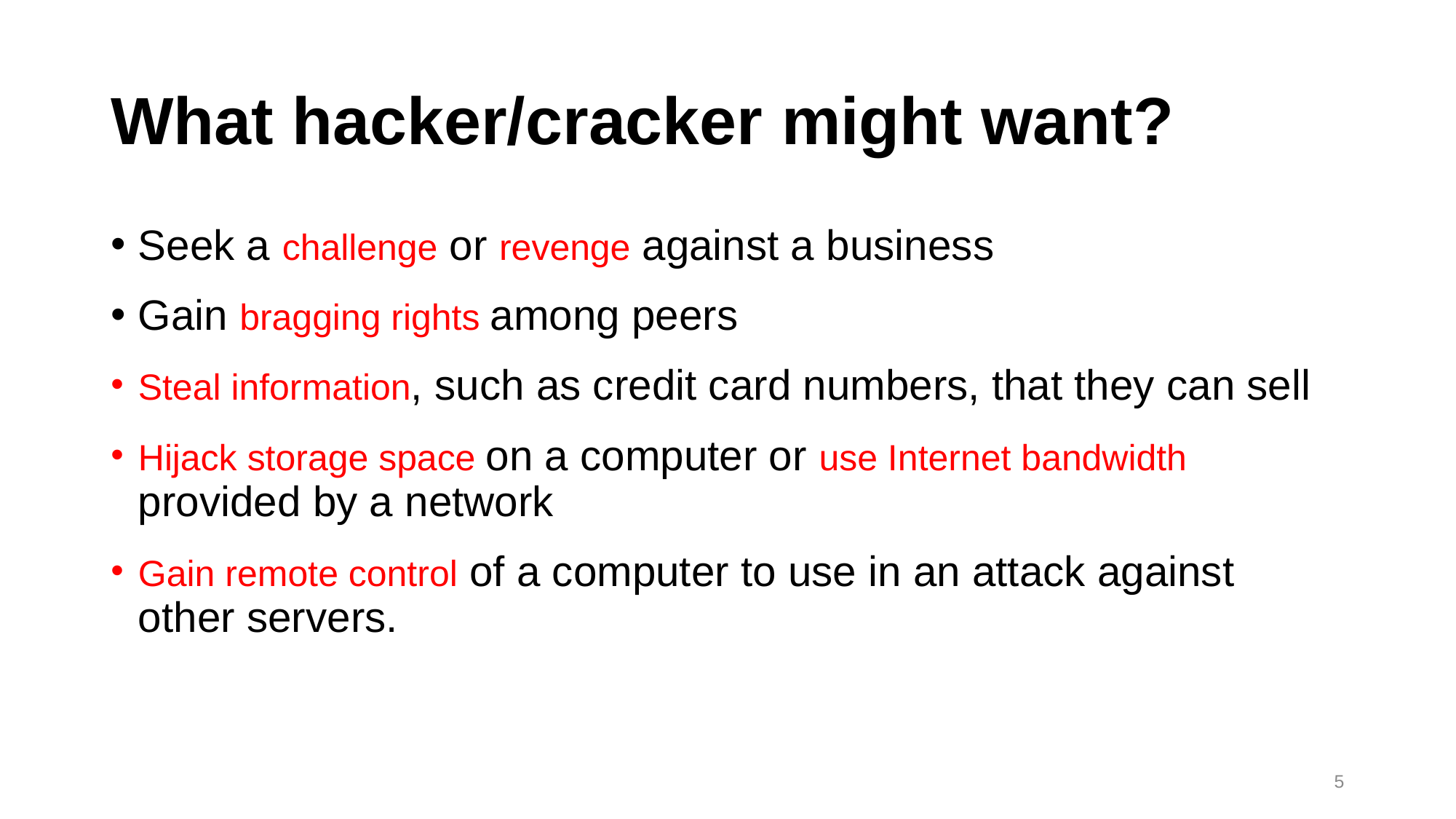

# What hacker/cracker might want?
Seek a challenge or revenge against a business
Gain bragging rights among peers
Steal information, such as credit card numbers, that they can sell
Hijack storage space on a computer or use Internet bandwidth provided by a network
Gain remote control of a computer to use in an attack against other servers.
5